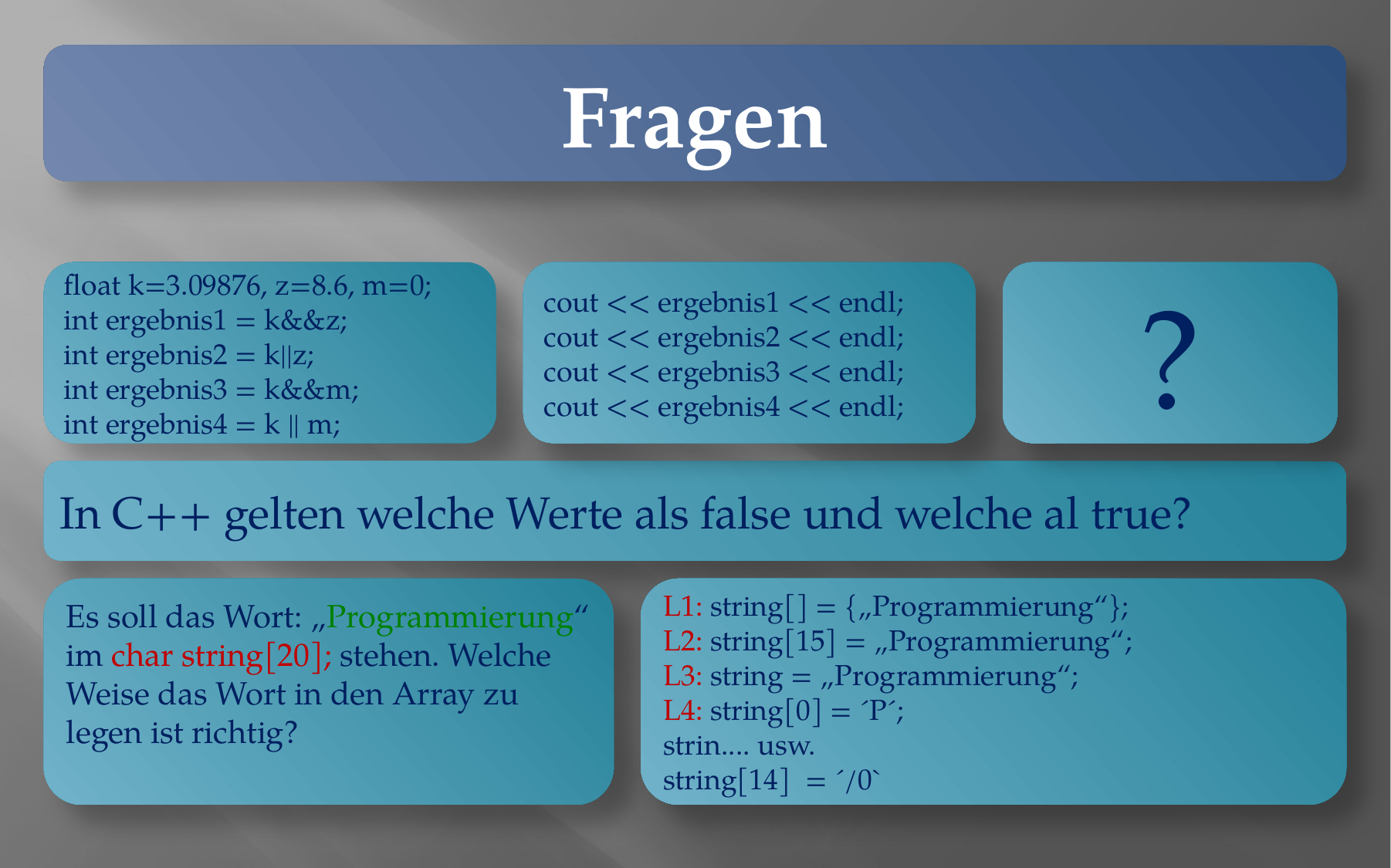

Fragen
float k=3.09876, z=8.6, m=0;
int ergebnis1 = k&&z;
int ergebnis2 = k||z;
int ergebnis3 = k&&m;
int ergebnis4 = k || m;
cout << ergebnis1 << endl;
cout << ergebnis2 << endl;
cout << ergebnis3 << endl;
cout << ergebnis4 << endl;
?
In C++ gelten welche Werte als false und welche al true?
Es soll das Wort: „Programmierung“ im char string[20]; stehen. Welche Weise das Wort in den Array zu legen ist richtig?

L1: string[] = {„Programmierung“};
L2: string[15] = „Programmierung“;
L3: string = „Programmierung“;
L4: string[0] = ´P´;
strin.... usw.
string[14]  = ´/0`